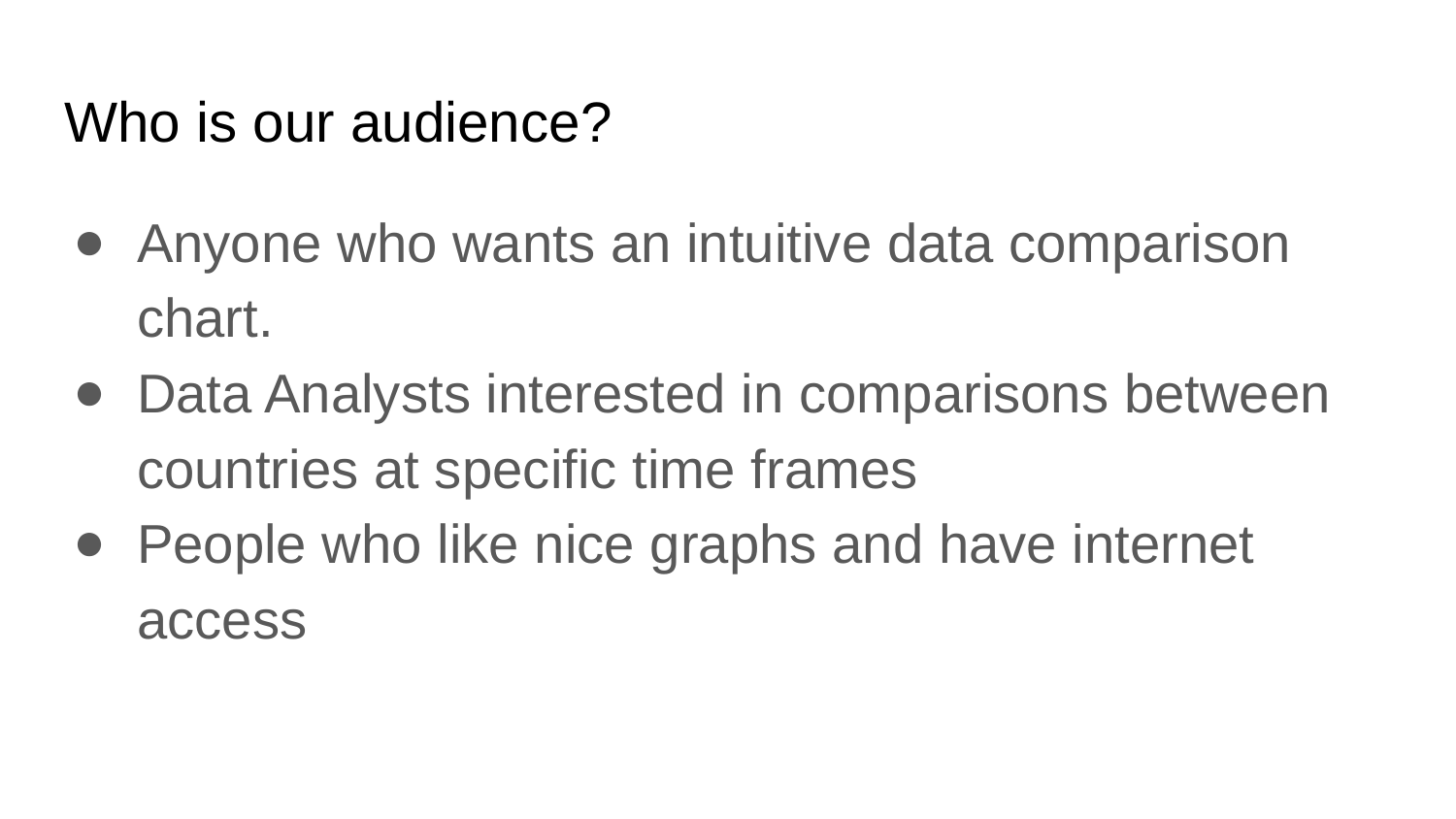

# Who is our audience?
Anyone who wants an intuitive data comparison chart.
Data Analysts interested in comparisons between countries at specific time frames
People who like nice graphs and have internet access